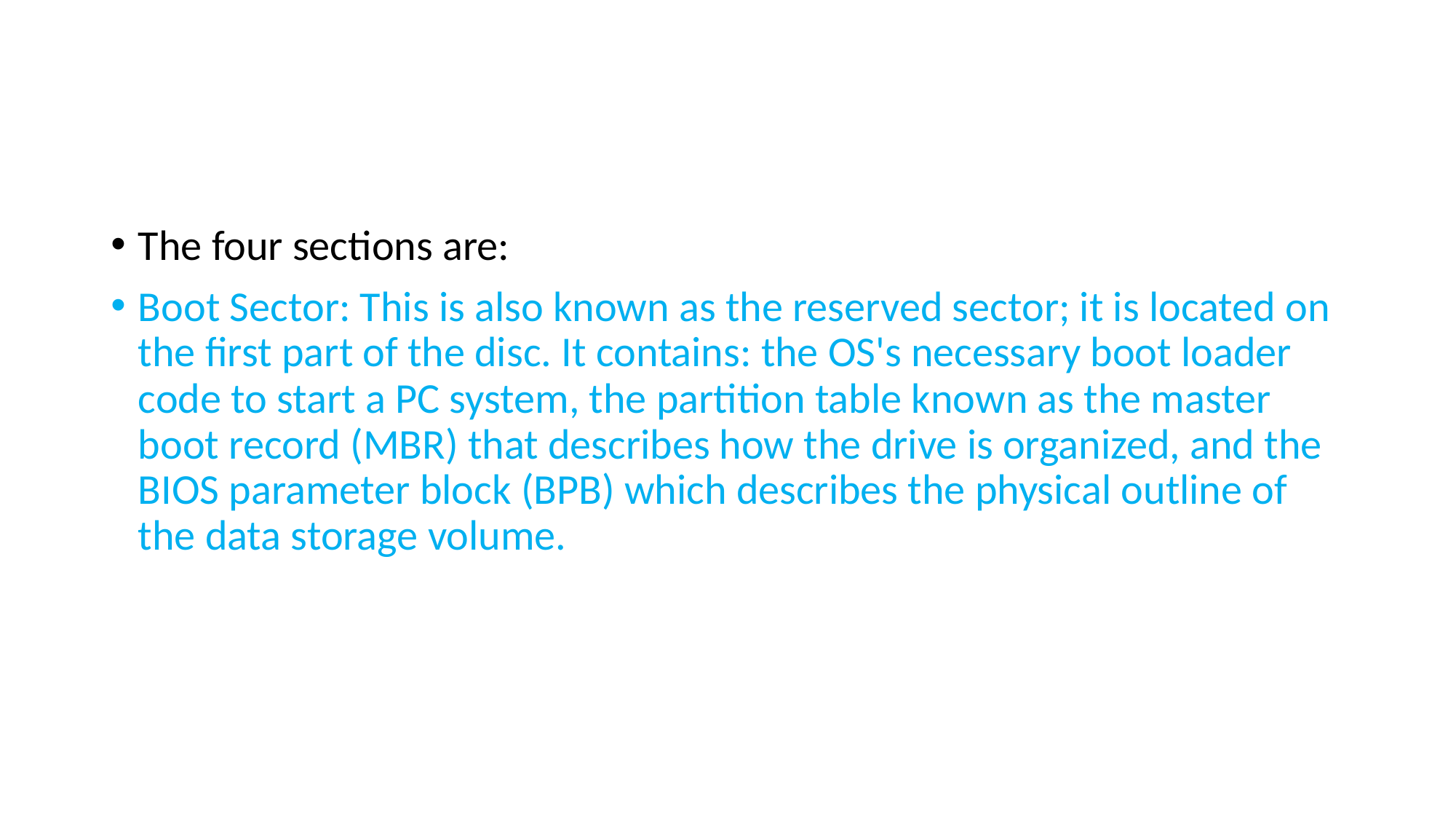

#
The four sections are:
Boot Sector: This is also known as the reserved sector; it is located on the first part of the disc. It contains: the OS's necessary boot loader code to start a PC system, the partition table known as the master boot record (MBR) that describes how the drive is organized, and the BIOS parameter block (BPB) which describes the physical outline of the data storage volume.